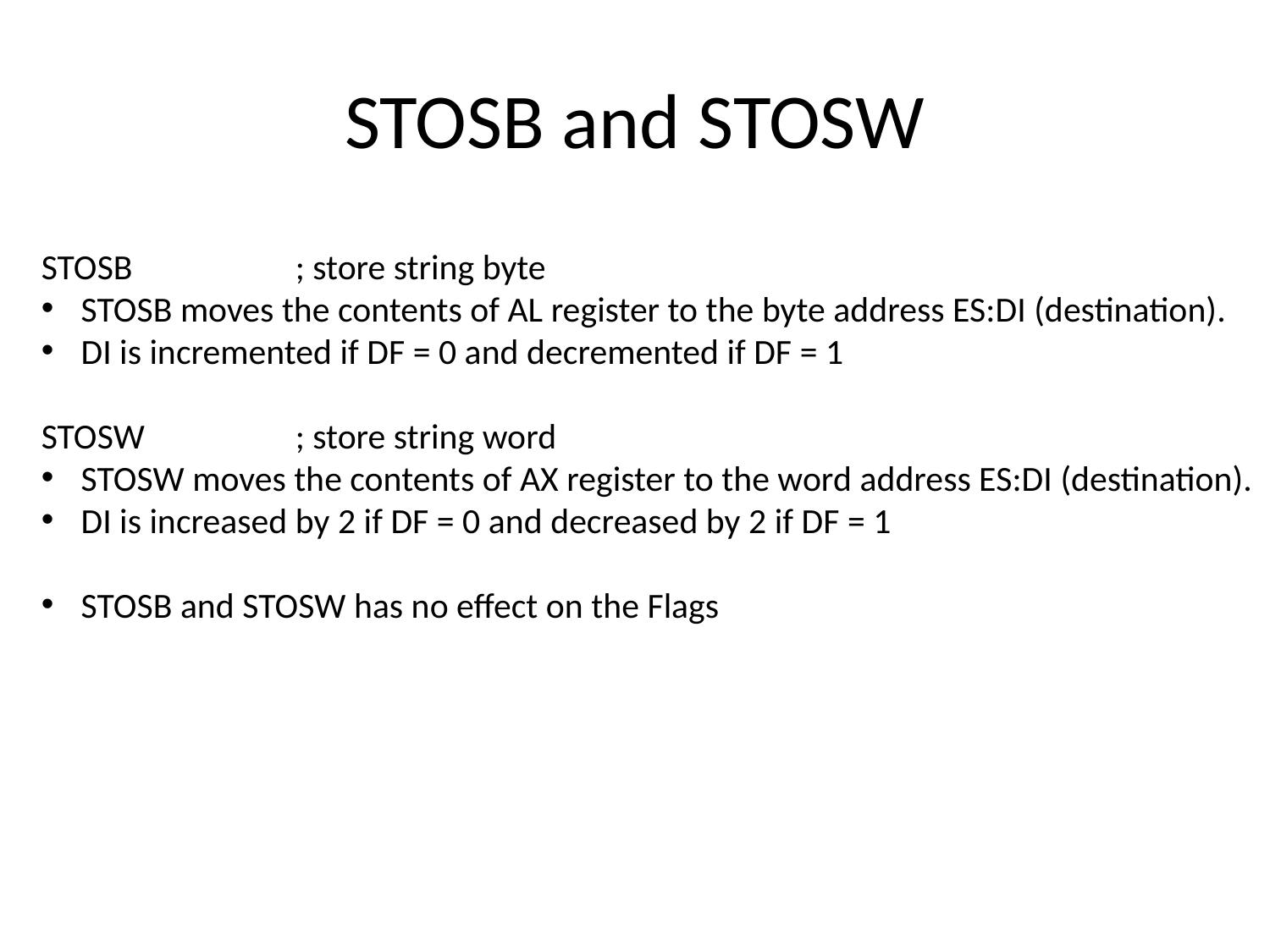

# STOSB and STOSW
STOSB		; store string byte
STOSB moves the contents of AL register to the byte address ES:DI (destination).
DI is incremented if DF = 0 and decremented if DF = 1

STOSW		; store string word
STOSW moves the contents of AX register to the word address ES:DI (destination).
DI is increased by 2 if DF = 0 and decreased by 2 if DF = 1

STOSB and STOSW has no effect on the Flags